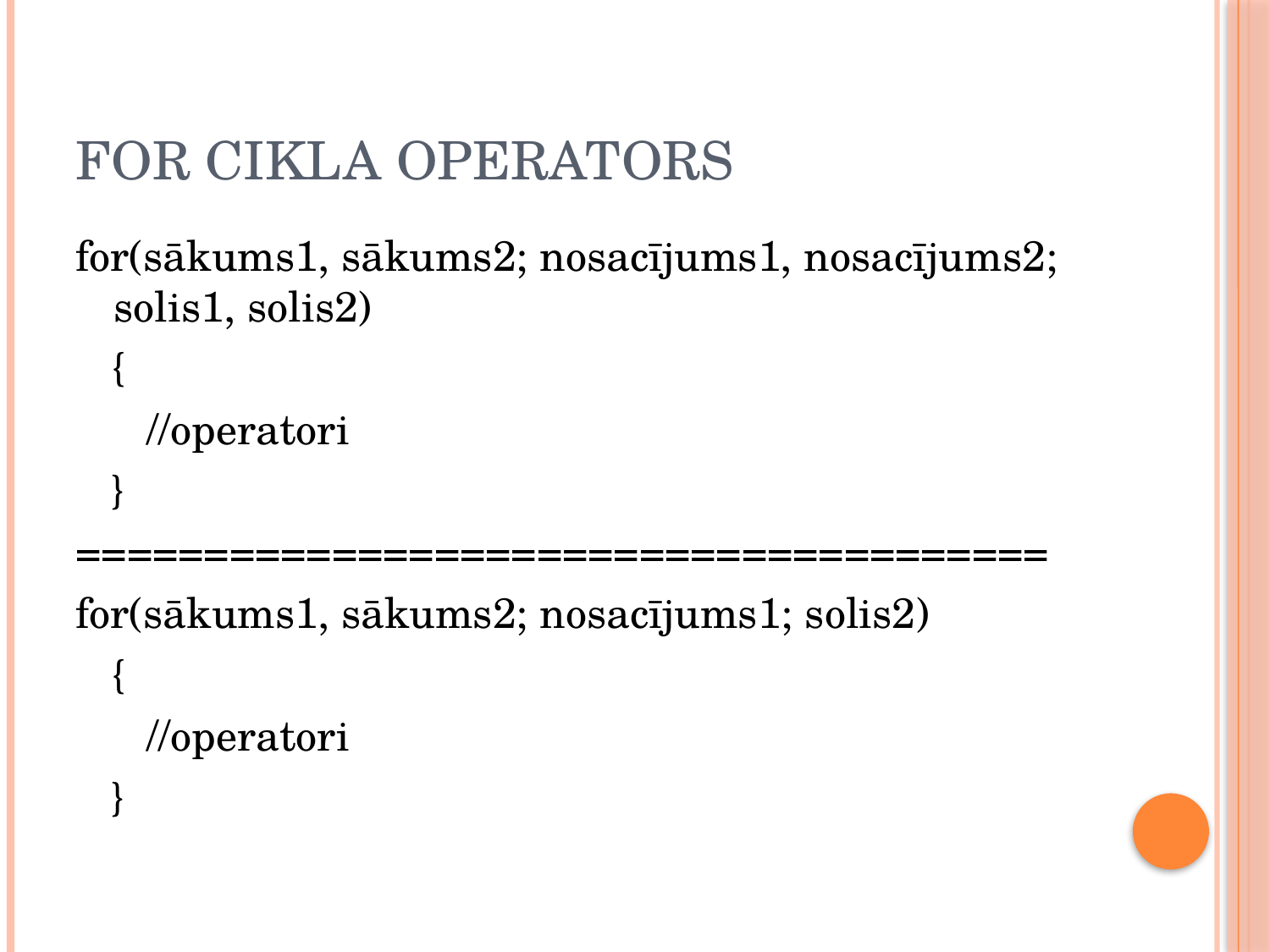

# For cikla operators
for(sākums1, sākums2; nosacījums1, nosacījums2; solis1, solis2)
   {
      //operatori
   }
======================================
for(sākums1, sākums2; nosacījums1; solis2)
   {
      //operatori
   }